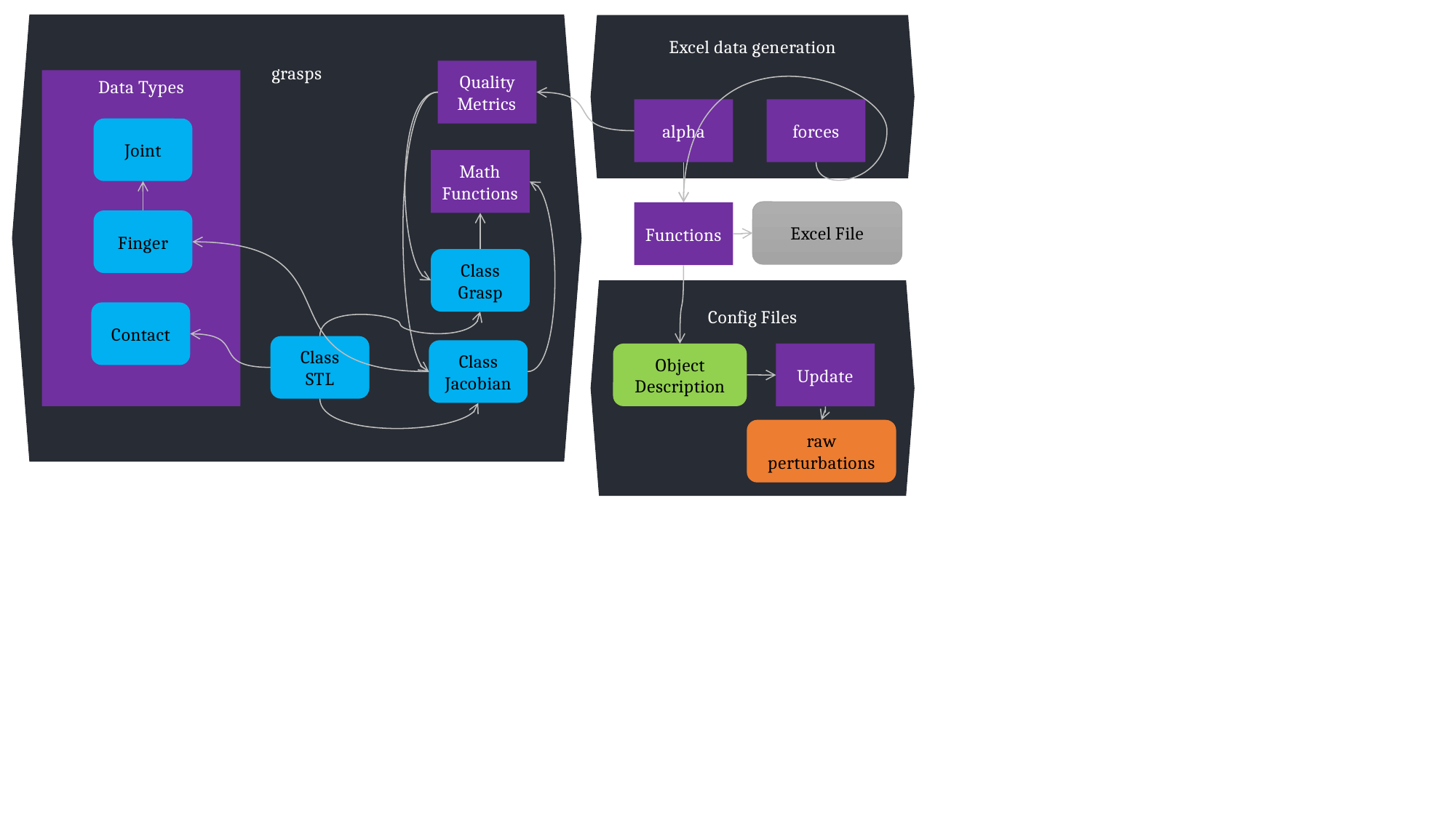

grasps
Excel data generation
Quality Metrics
Data Types
alpha
forces
Joint
Math Functions
Excel File
Functions
Finger
Class Grasp
Config Files
Contact
Class STL
Class Jacobian
Object Description
Update
raw perturbations